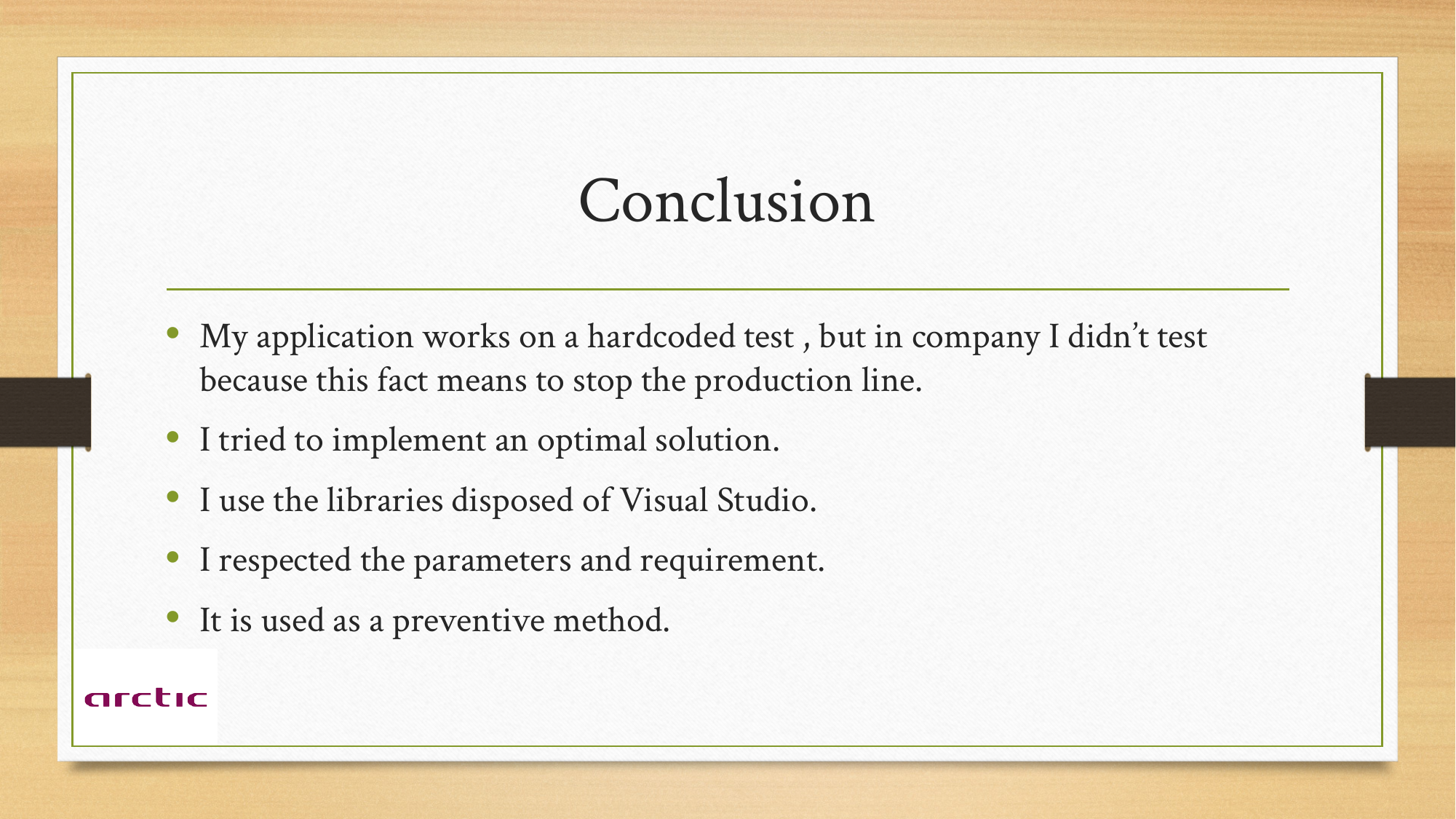

# Conclusion
My application works on a hardcoded test , but in company I didn’t test because this fact means to stop the production line.
I tried to implement an optimal solution.
I use the libraries disposed of Visual Studio.
I respected the parameters and requirement.
It is used as a preventive method.